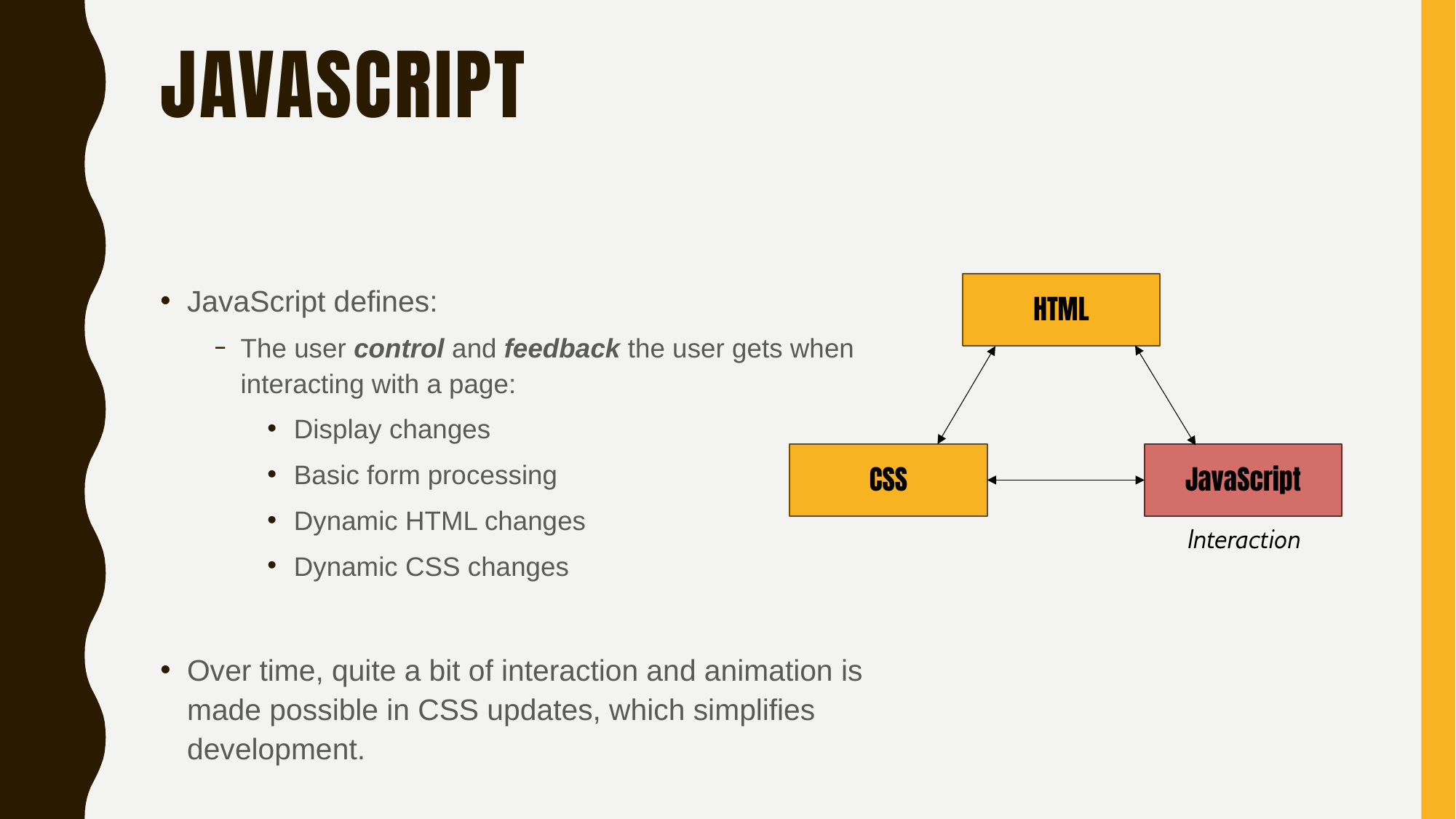

# Javascript
JavaScript defines:
The user control and feedback the user gets when interacting with a page:
Display changes
Basic form processing
Dynamic HTML changes
Dynamic CSS changes

Over time, quite a bit of interaction and animation is made possible in CSS updates, which simplifies development.

HTML
CSS
JavaScript
Interaction